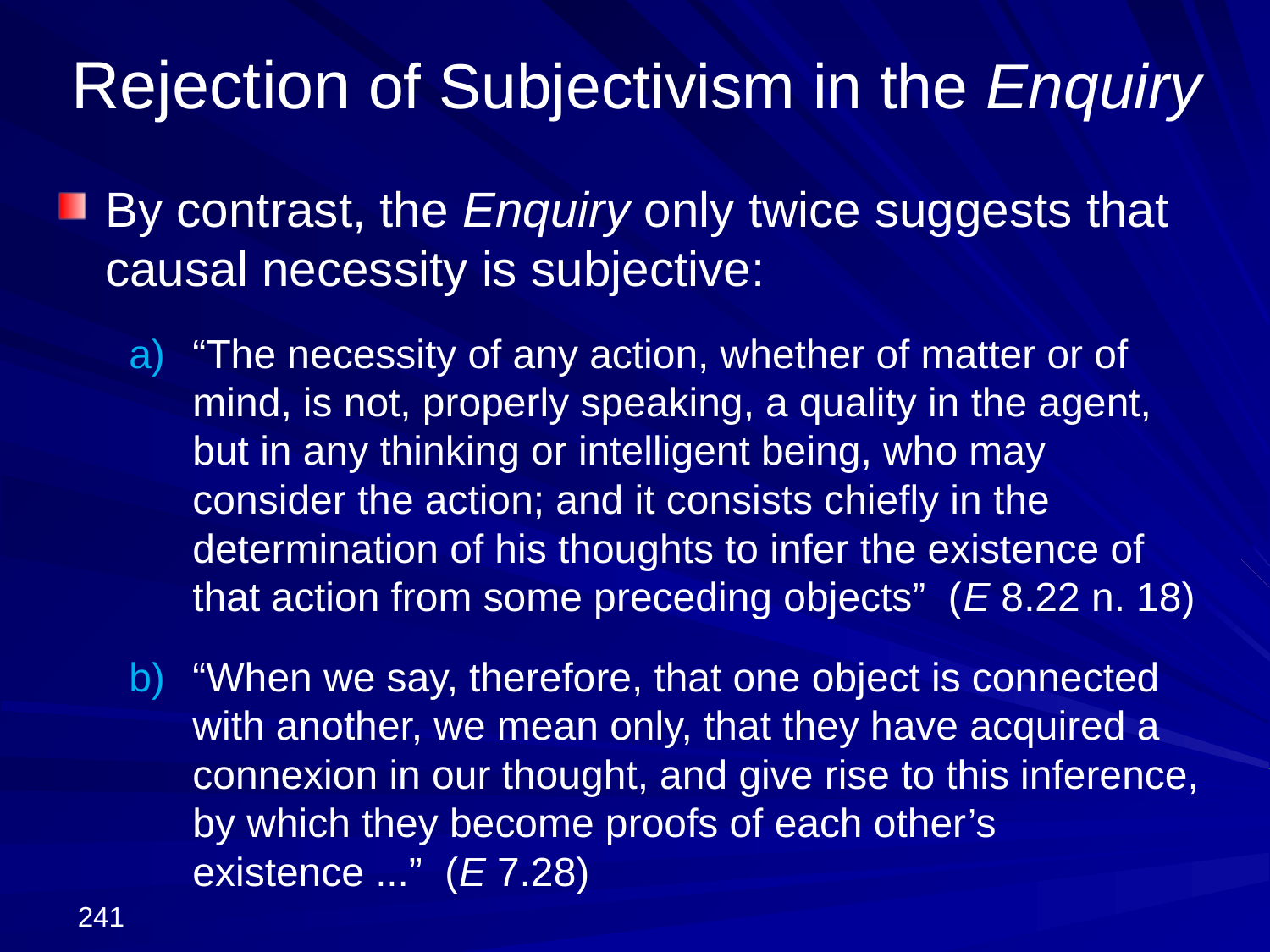

# Rejection of Subjectivism in the Enquiry
By contrast, the Enquiry only twice suggests that causal necessity is subjective:
“The necessity of any action, whether of matter or of mind, is not, properly speaking, a quality in the agent, but in any thinking or intelligent being, who may consider the action; and it consists chiefly in the determination of his thoughts to infer the existence of that action from some preceding objects”  (E 8.22 n. 18)
“When we say, therefore, that one object is connected with another, we mean only, that they have acquired a connexion in our thought, and give rise to this inference, by which they become proofs of each other’s existence ...”  (E 7.28)
241